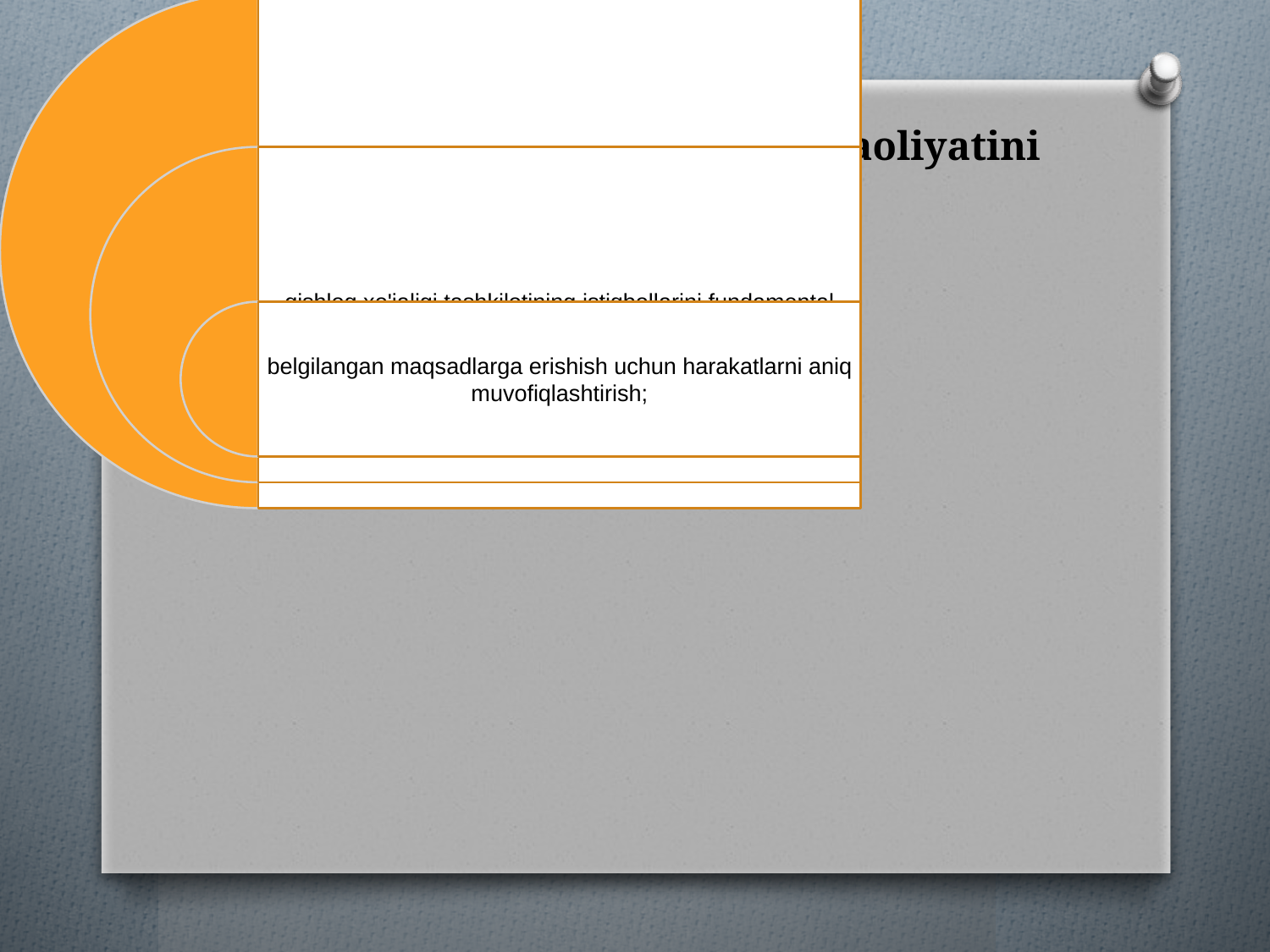

# Qishloq xo'jaligida marketing faoliyatini boshqarish
Marketing faoliyatini professional boshqarish nafaqat omon qolishga, balki raqobatbardosh qishloq xo'jaligi ishlab chiqarishini yaratishga ham yordam beradi. Mutaxassislar quyidagi qoidalarga rioya qilishni maslahat berishadi:
qishloq xo'jaligi tashkilotining istiqbollarini fundamental o'rganish;
belgilangan maqsadlarga erishish uchun harakatlarni aniq muvofiqlashtirish;